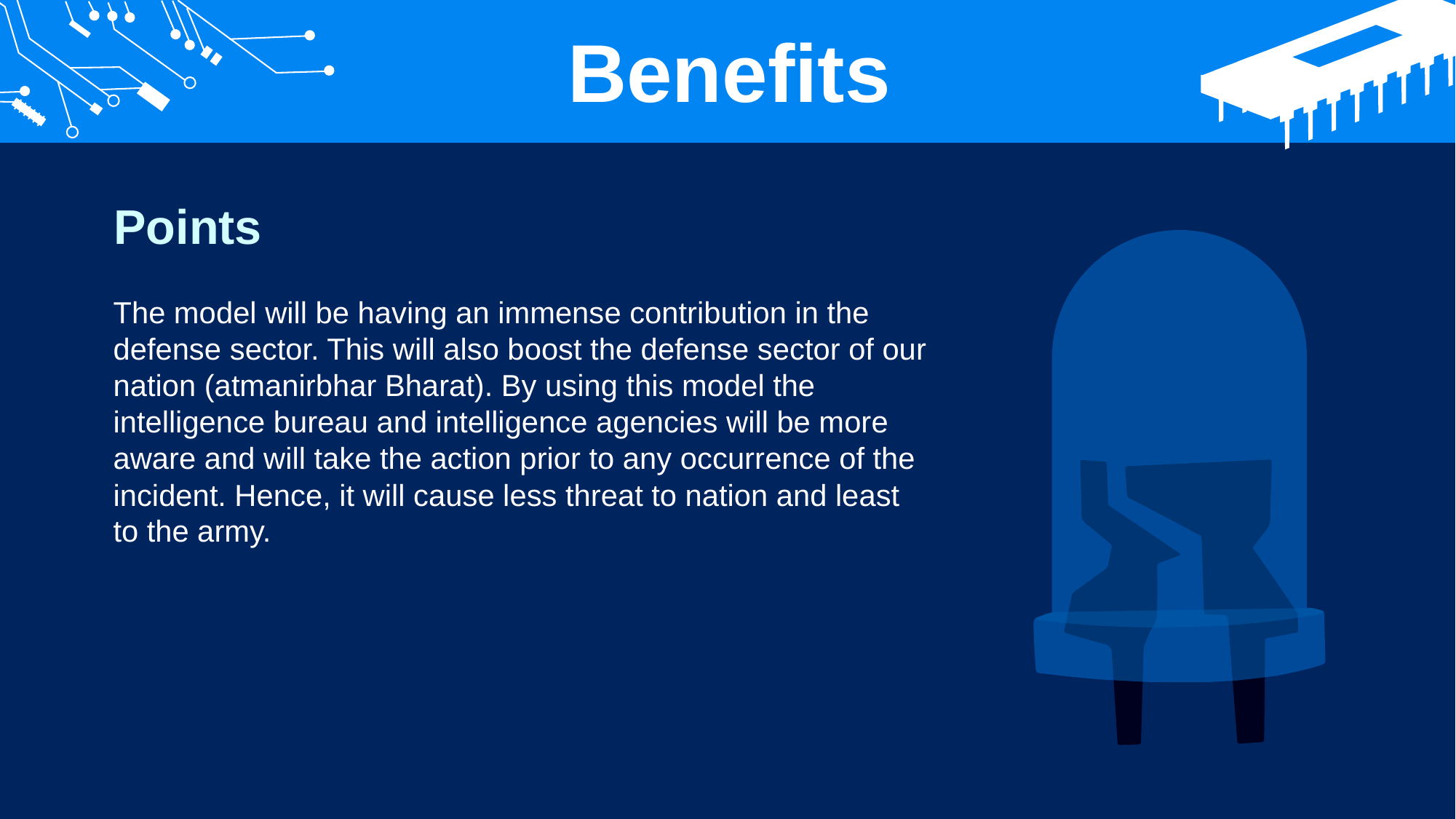

Benefits
Points
The model will be having an immense contribution in the defense sector. This will also boost the defense sector of our nation (atmanirbhar Bharat). By using this model the intelligence bureau and intelligence agencies will be more aware and will take the action prior to any occurrence of the incident. Hence, it will cause less threat to nation and least to the army.